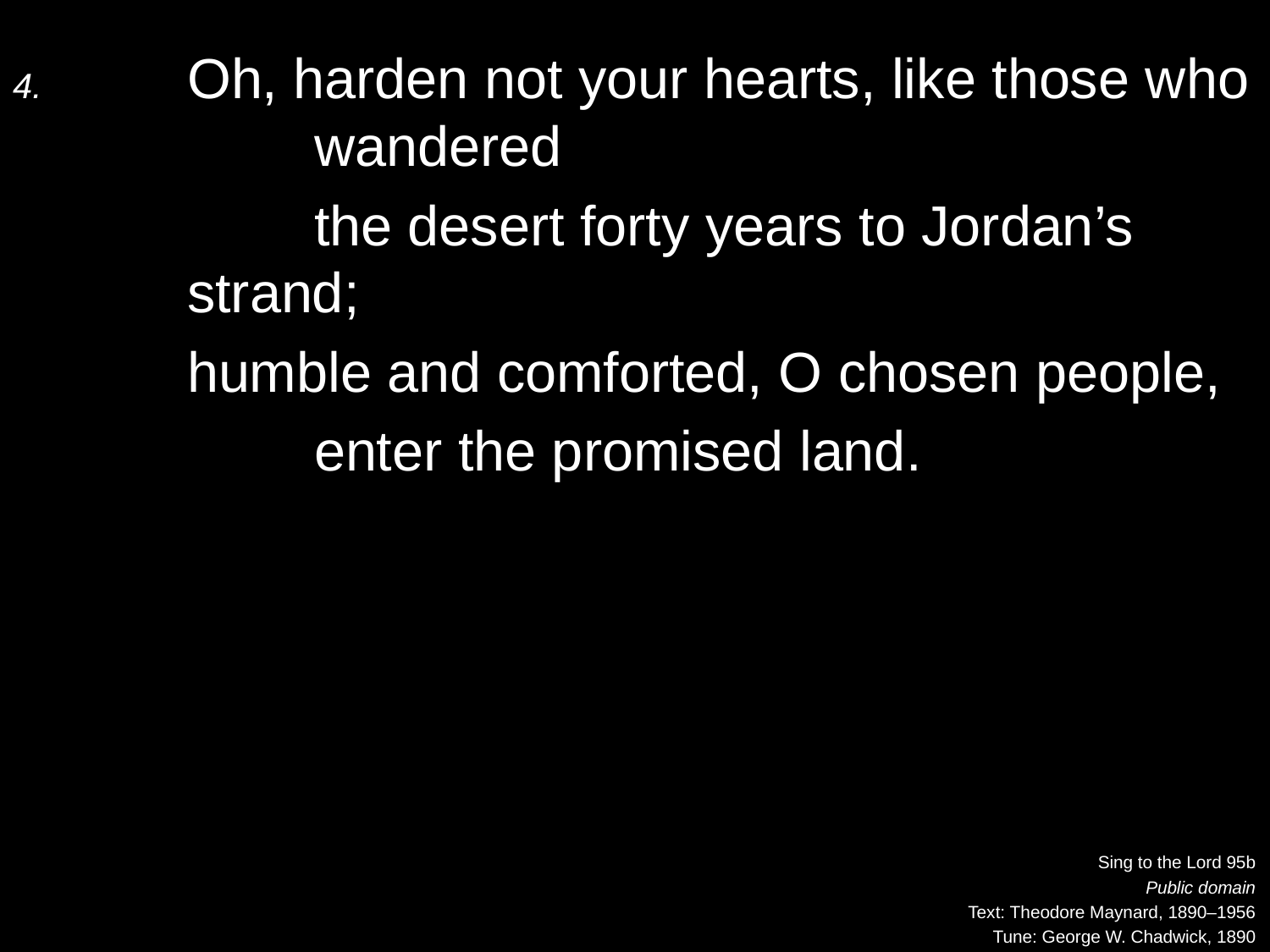

4.	Oh, harden not your hearts, like those who 	wandered
		the desert forty years to Jordan’s strand;
	humble and comforted, O chosen people,
		enter the promised land.
Sing to the Lord 95b
Public domain
Text: Theodore Maynard, 1890–1956
Tune: George W. Chadwick, 1890